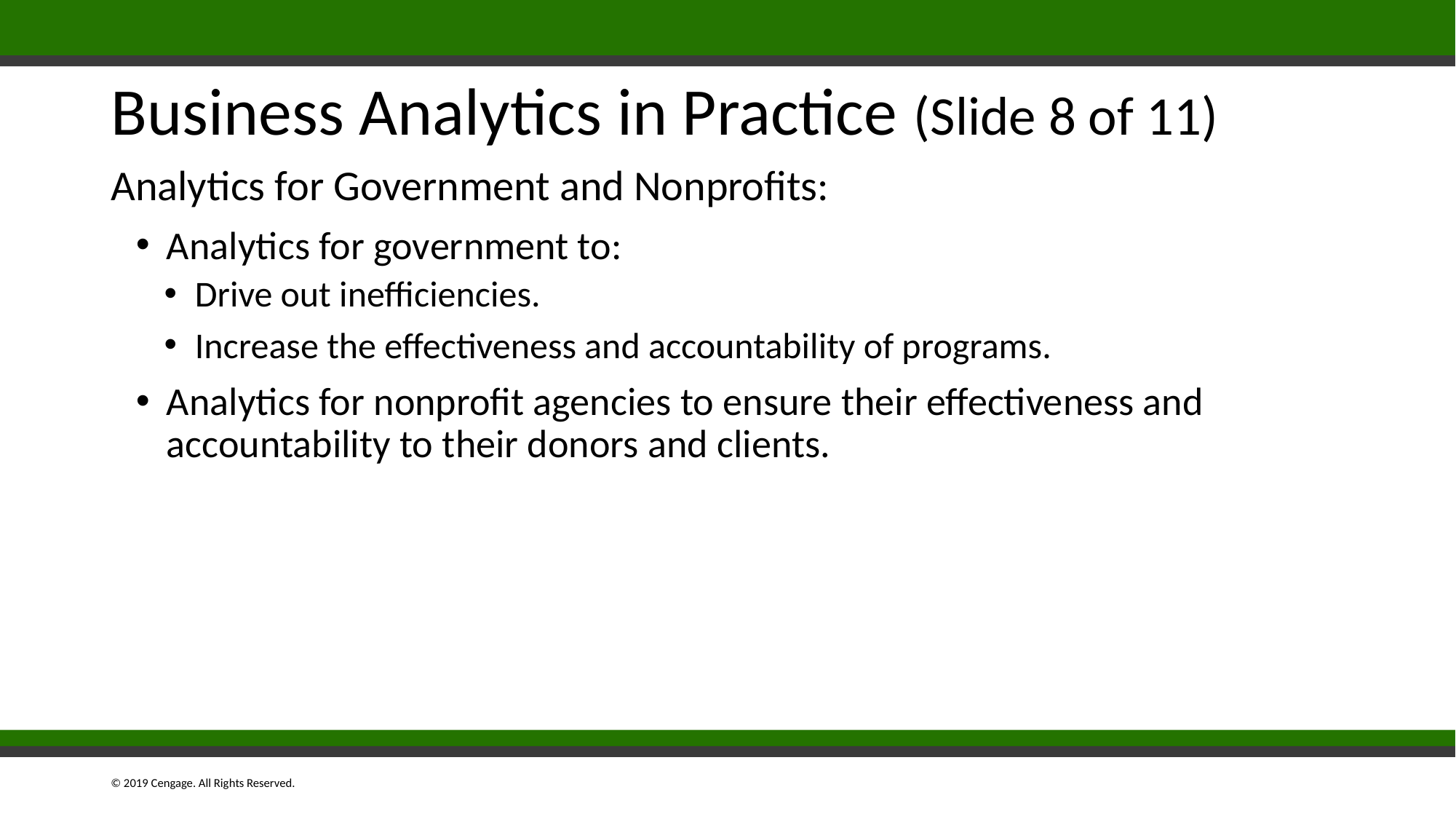

# Business Analytics in Practice (Slide 8 of 11)
Analytics for Government and Nonprofits:
Analytics for government to:
Drive out inefficiencies.
Increase the effectiveness and accountability of programs.
Analytics for nonprofit agencies to ensure their effectiveness and accountability to their donors and clients.